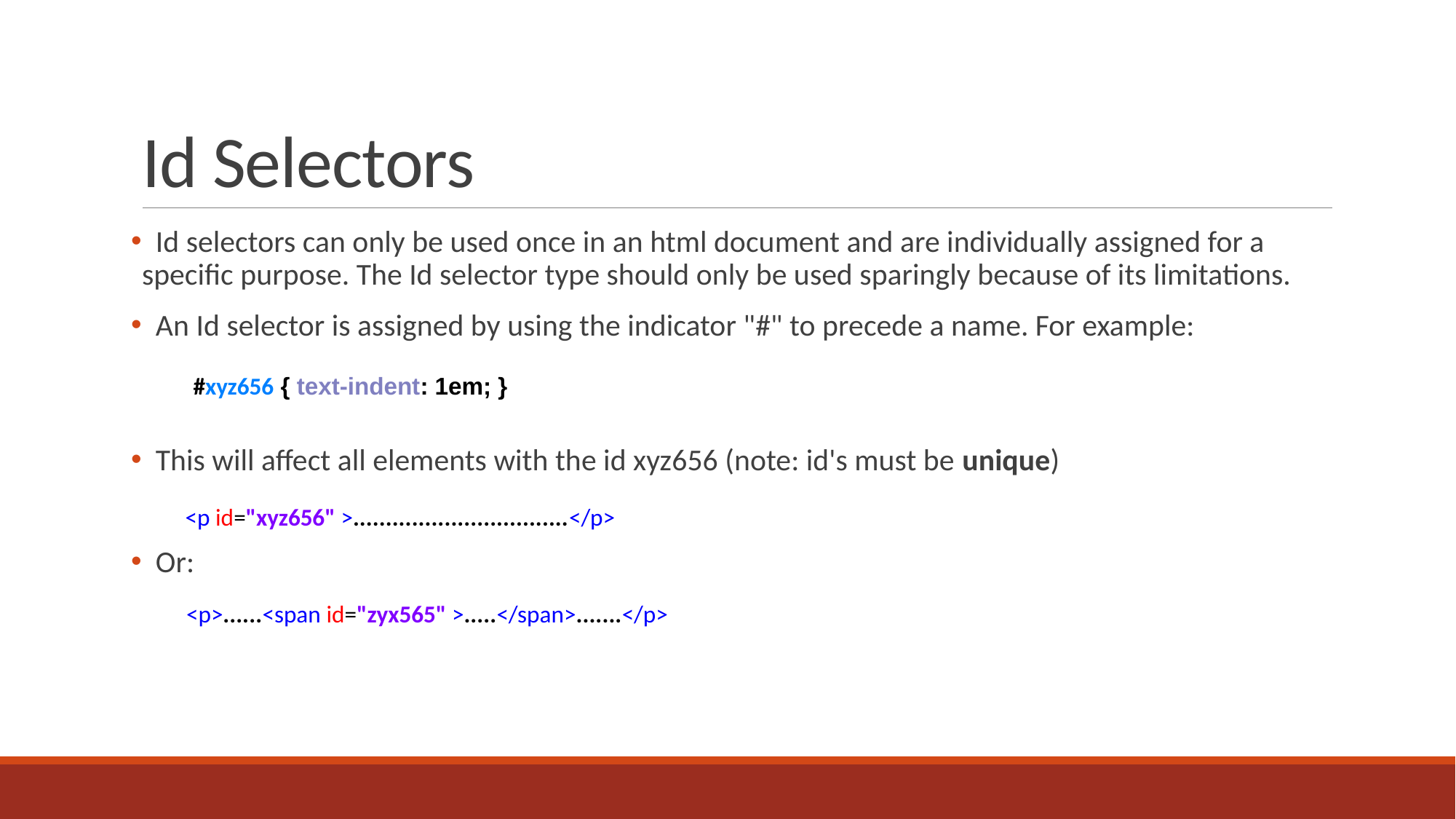

# Id Selectors
  Id selectors can only be used once in an html document and are individually assigned for a specific purpose. The Id selector type should only be used sparingly because of its limitations.
  An Id selector is assigned by using the indicator "#" to precede a name. For example:

  This will affect all elements with the id xyz656 (note: id's must be unique)

  Or:

#xyz656 { text-indent: 1em; }
<p id="xyz656" >.................................</p>
<p>......<span id="zyx565" >.....</span>.......</p>